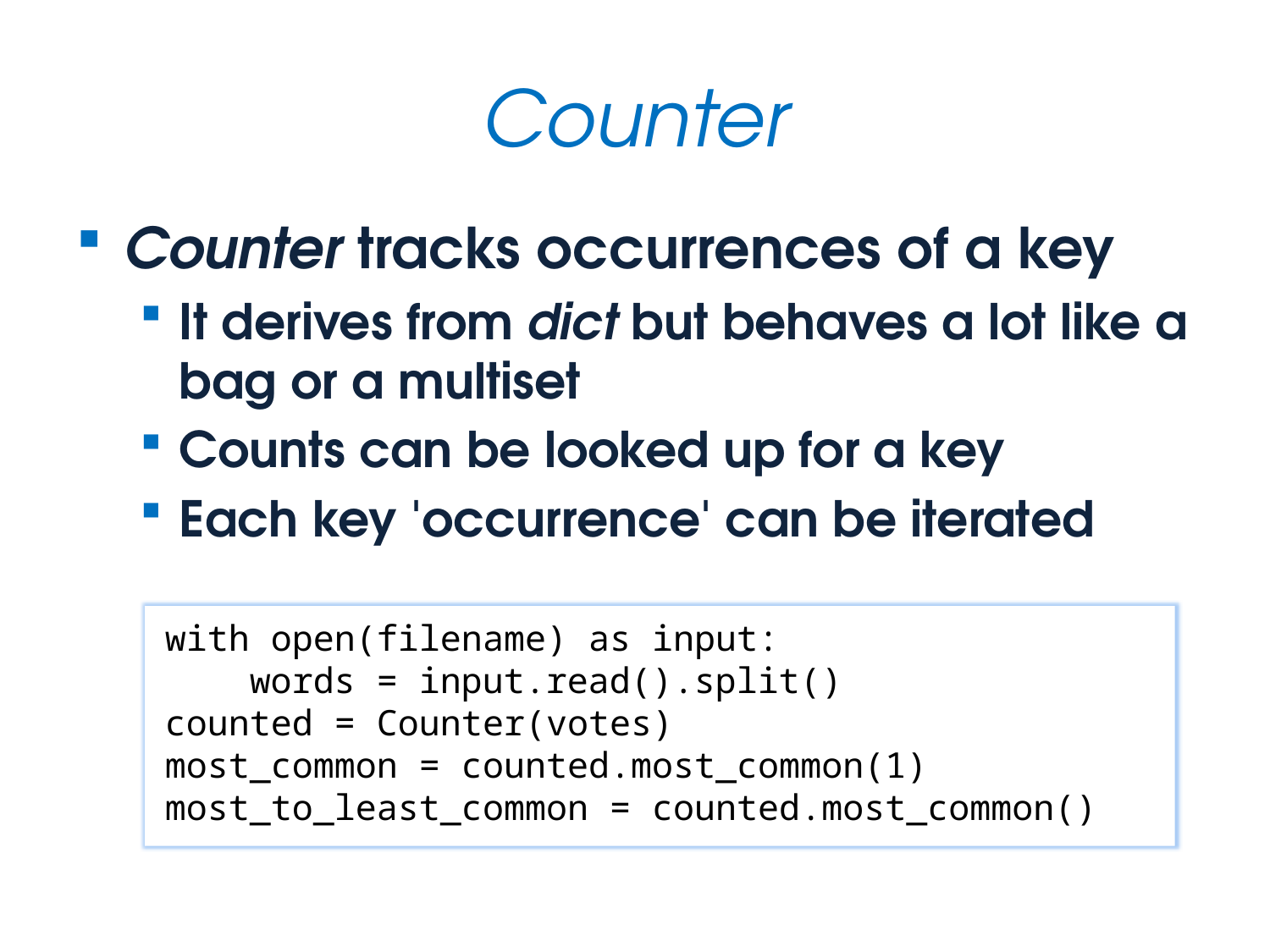

# Counter
Counter tracks occurrences of a key
It derives from dict but behaves a lot like a bag or a multiset
Counts can be looked up for a key
Each key 'occurrence' can be iterated
with open(filename) as input:
    words = input.read().split()
counted = Counter(votes)
most_common = counted.most_common(1)
most_to_least_common = counted.most_common()